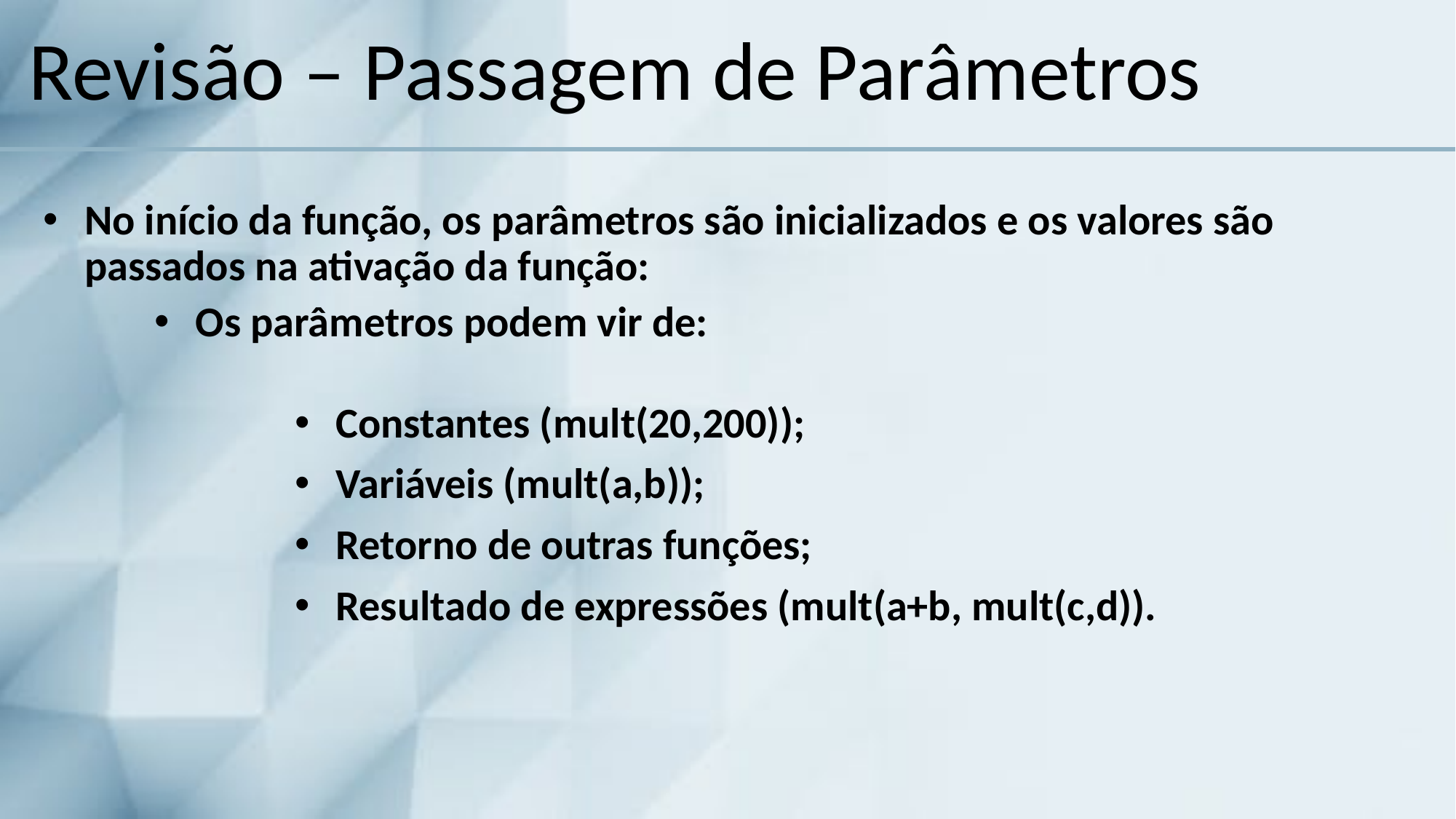

# Revisão – Passagem de Parâmetros
No início da função, os parâmetros são inicializados e os valores são passados na ativação da função:
Os parâmetros podem vir de:
Constantes (mult(20,200));
Variáveis (mult(a,b));
Retorno de outras funções;
Resultado de expressões (mult(a+b, mult(c,d)).